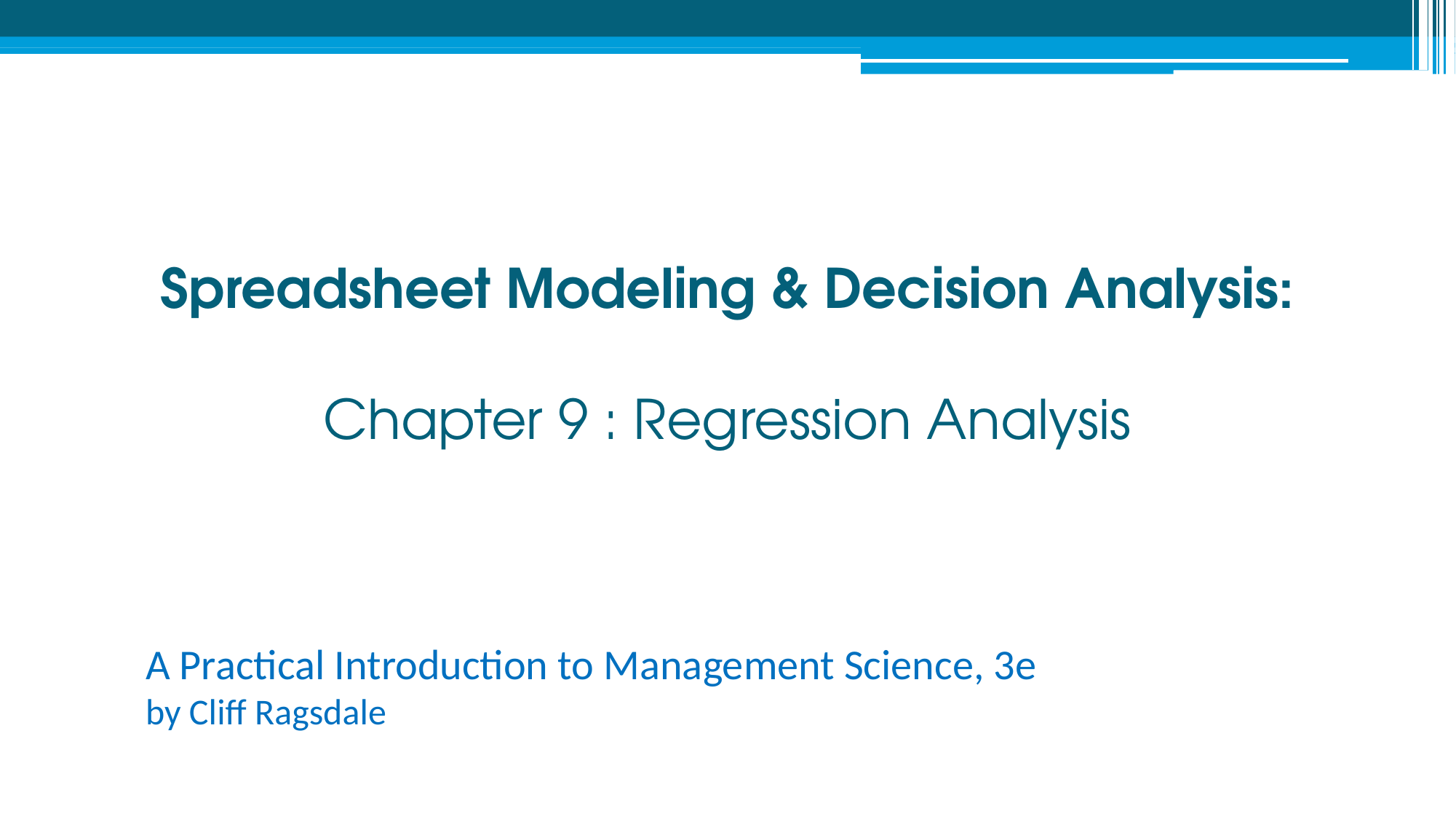

# Spreadsheet Modeling & Decision Analysis: Chapter 9 : Regression Analysis
A Practical Introduction to Management Science, 3e
by Cliff Ragsdale
2